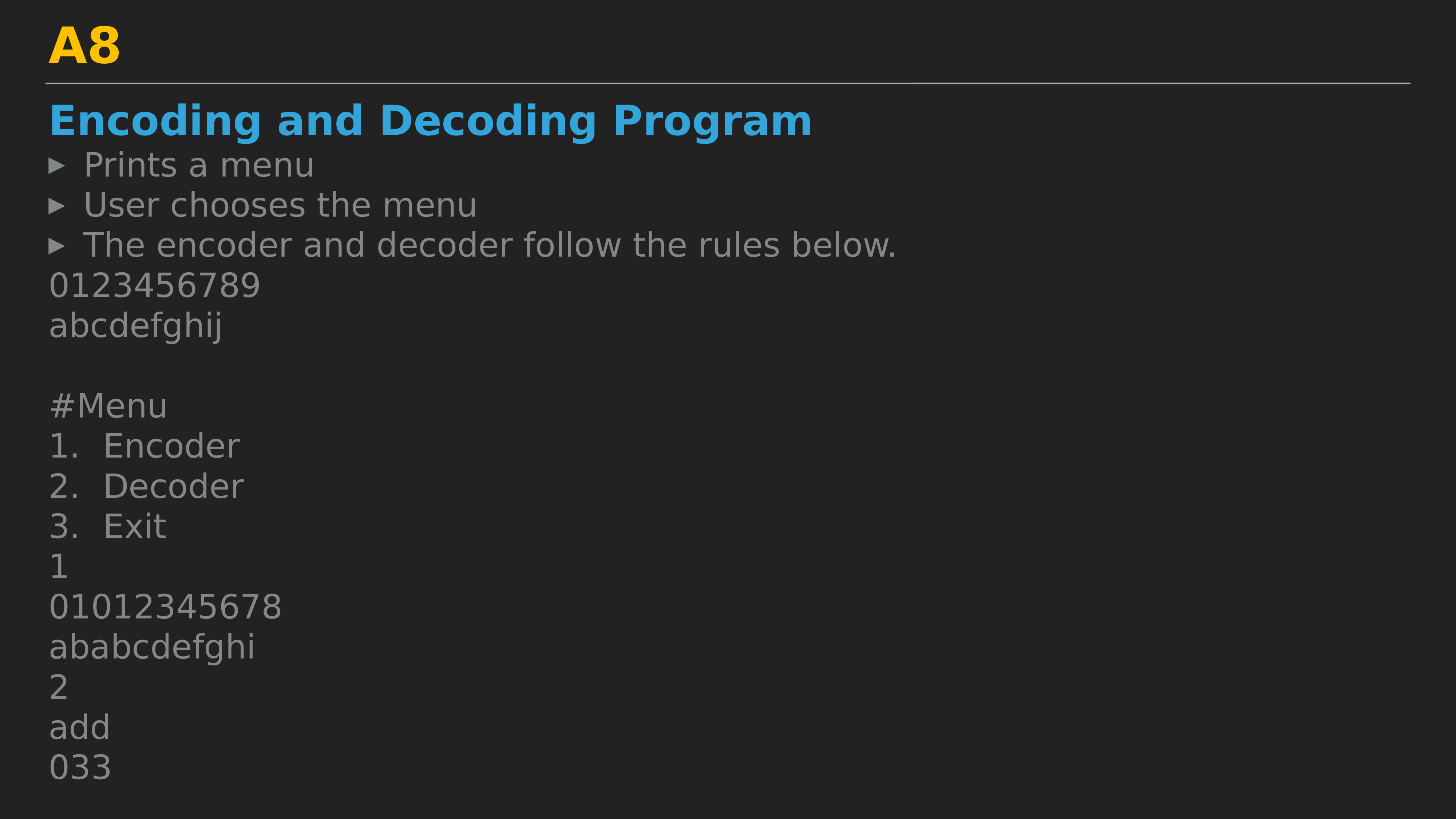

A8
Encoding and Decoding Program
Prints a menu
User chooses the menu
The encoder and decoder follow the rules below.
0123456789
abcdefghij

#Menu
Encoder
Decoder
Exit
1
01012345678
ababcdefghi
2
add
033